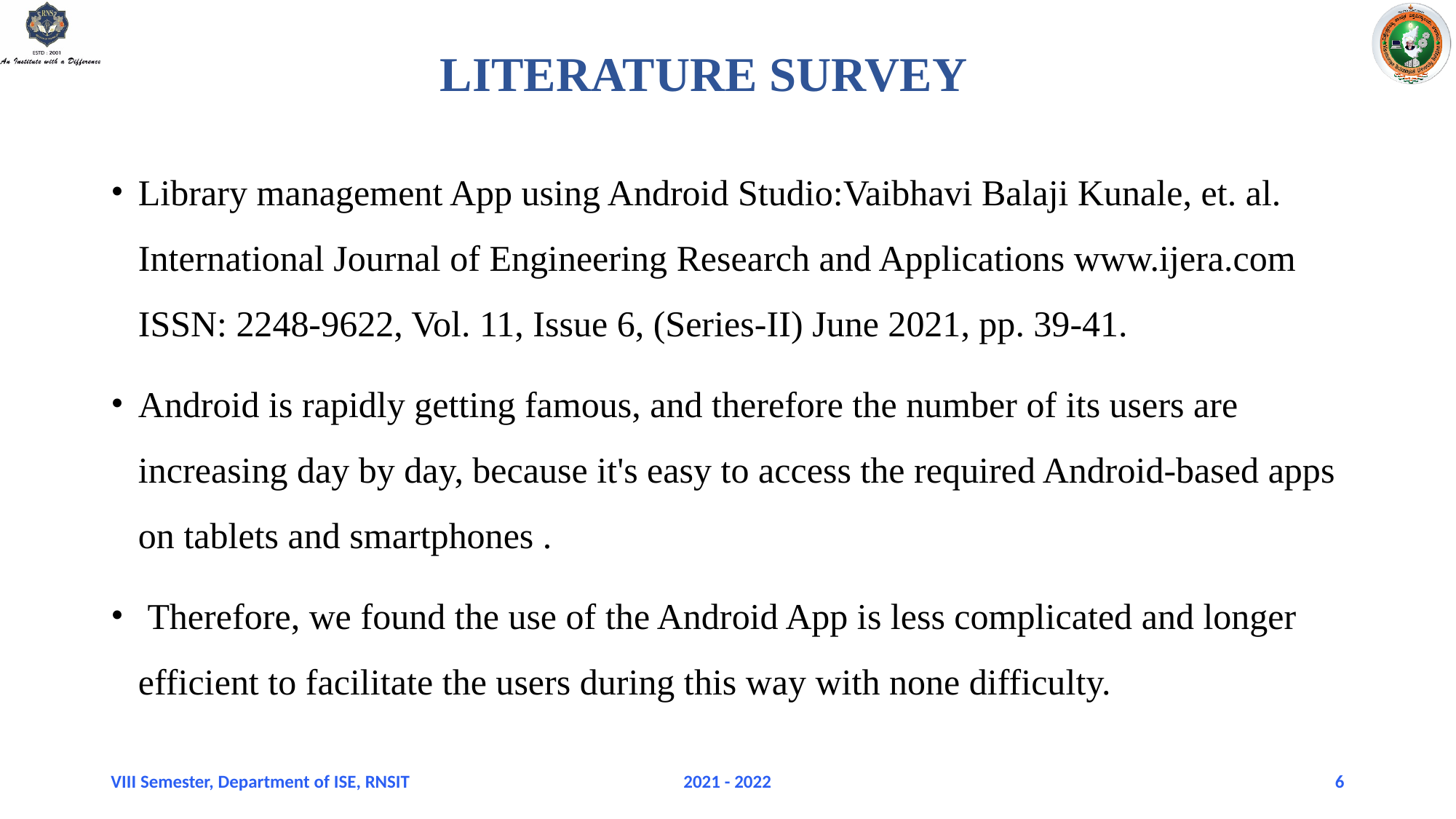

# LITERATURE SURVEY
Library management App using Android Studio:Vaibhavi Balaji Kunale, et. al. International Journal of Engineering Research and Applications www.ijera.com ISSN: 2248-9622, Vol. 11, Issue 6, (Series-II) June 2021, pp. 39-41.
Android is rapidly getting famous, and therefore the number of its users are increasing day by day, because it's easy to access the required Android-based apps on tablets and smartphones .
 Therefore, we found the use of the Android App is less complicated and longer efficient to facilitate the users during this way with none difficulty.

VIII Semester, Department of ISE, RNSIT
2021 - 2022
6